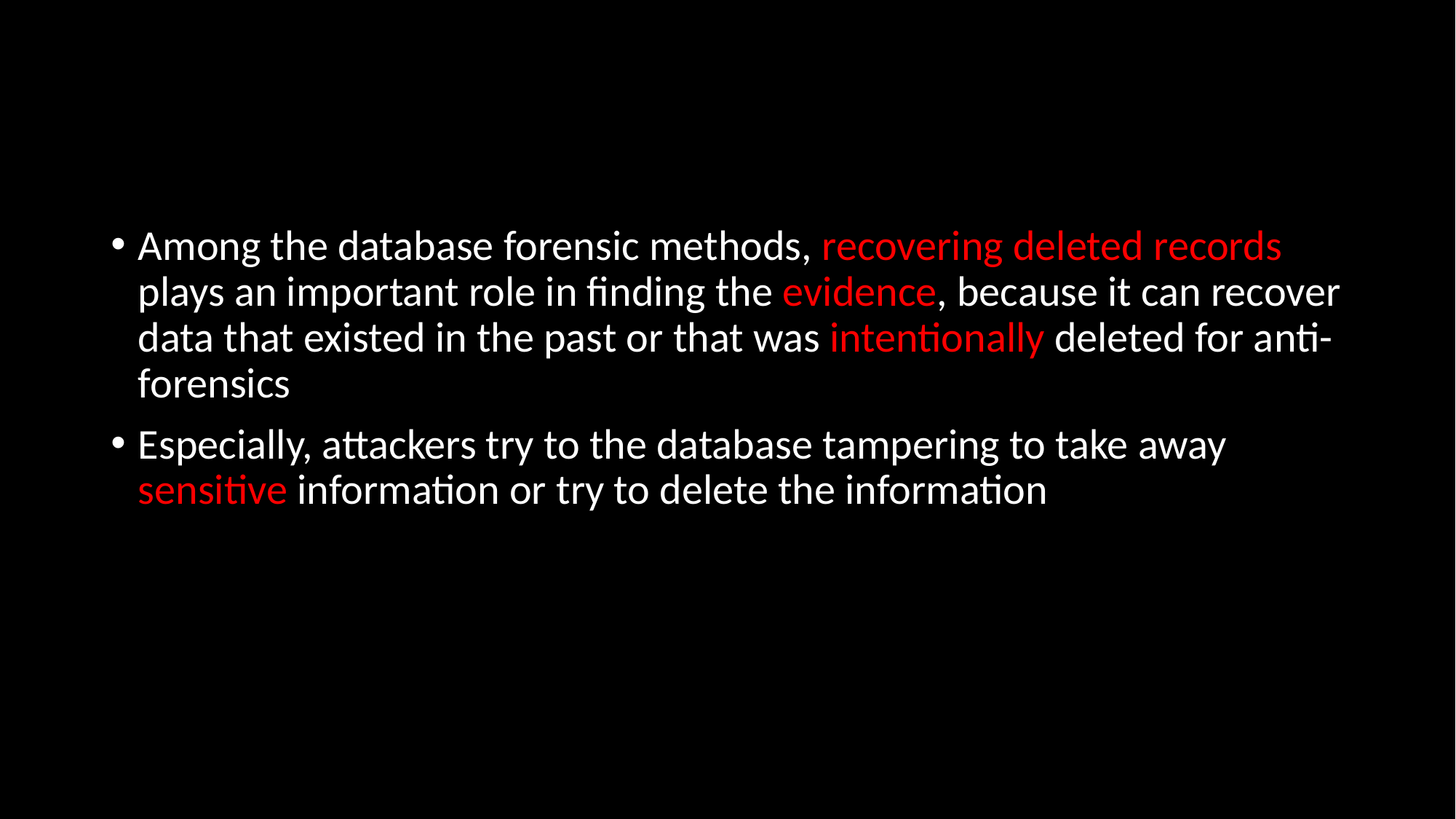

Among the database forensic methods, recovering deleted records plays an important role in finding the evidence, because it can recover data that existed in the past or that was intentionally deleted for anti-forensics
Especially, attackers try to the database tampering to take away sensitive information or try to delete the information